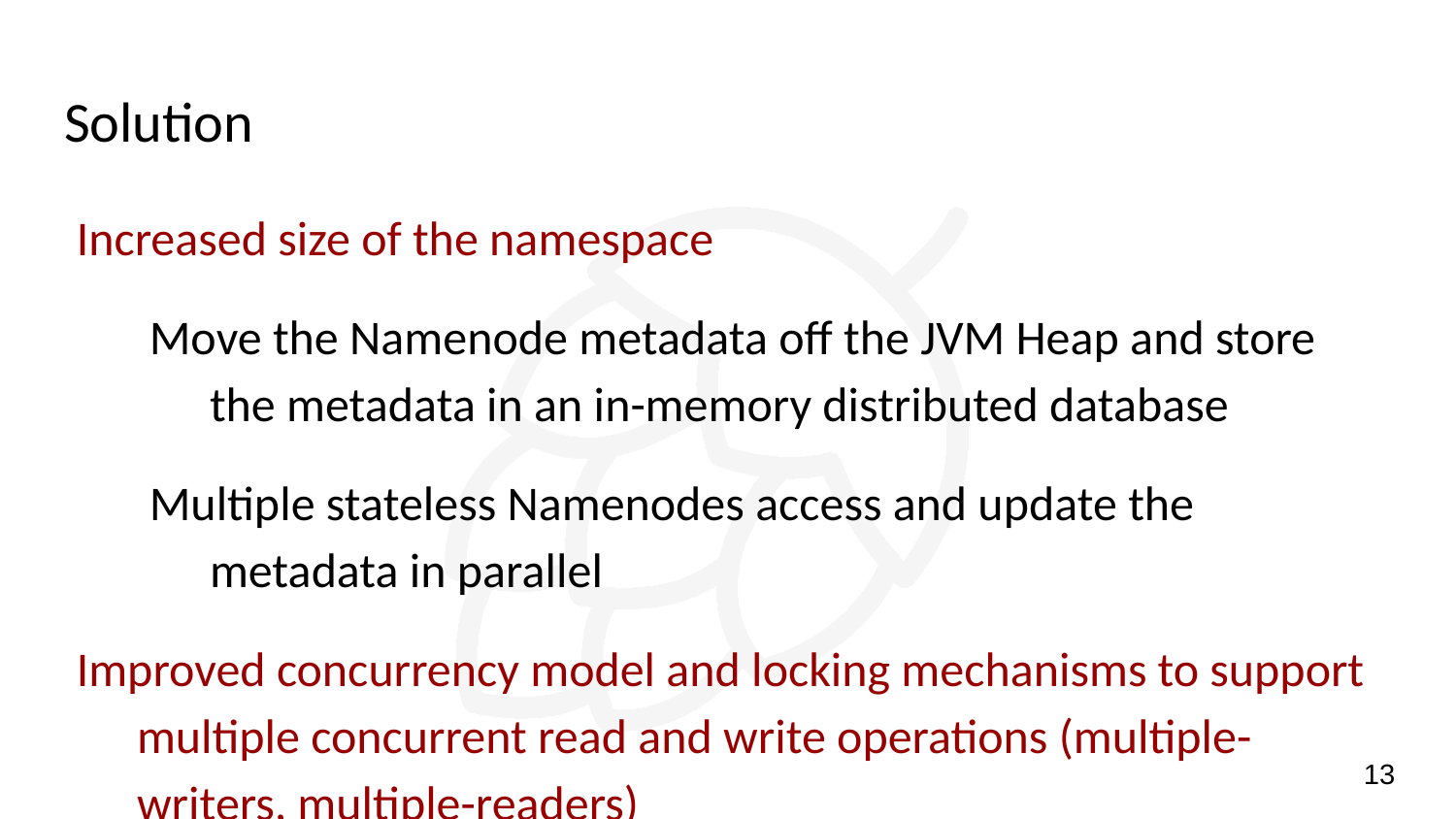

# Solution
Increased size of the namespace
Move the Namenode metadata off the JVM Heap and store the metadata in an in-memory distributed database
Multiple stateless Namenodes access and update the metadata in parallel
Improved concurrency model and locking mechanisms to support multiple concurrent read and write operations (multiple-writers, multiple-readers)
13